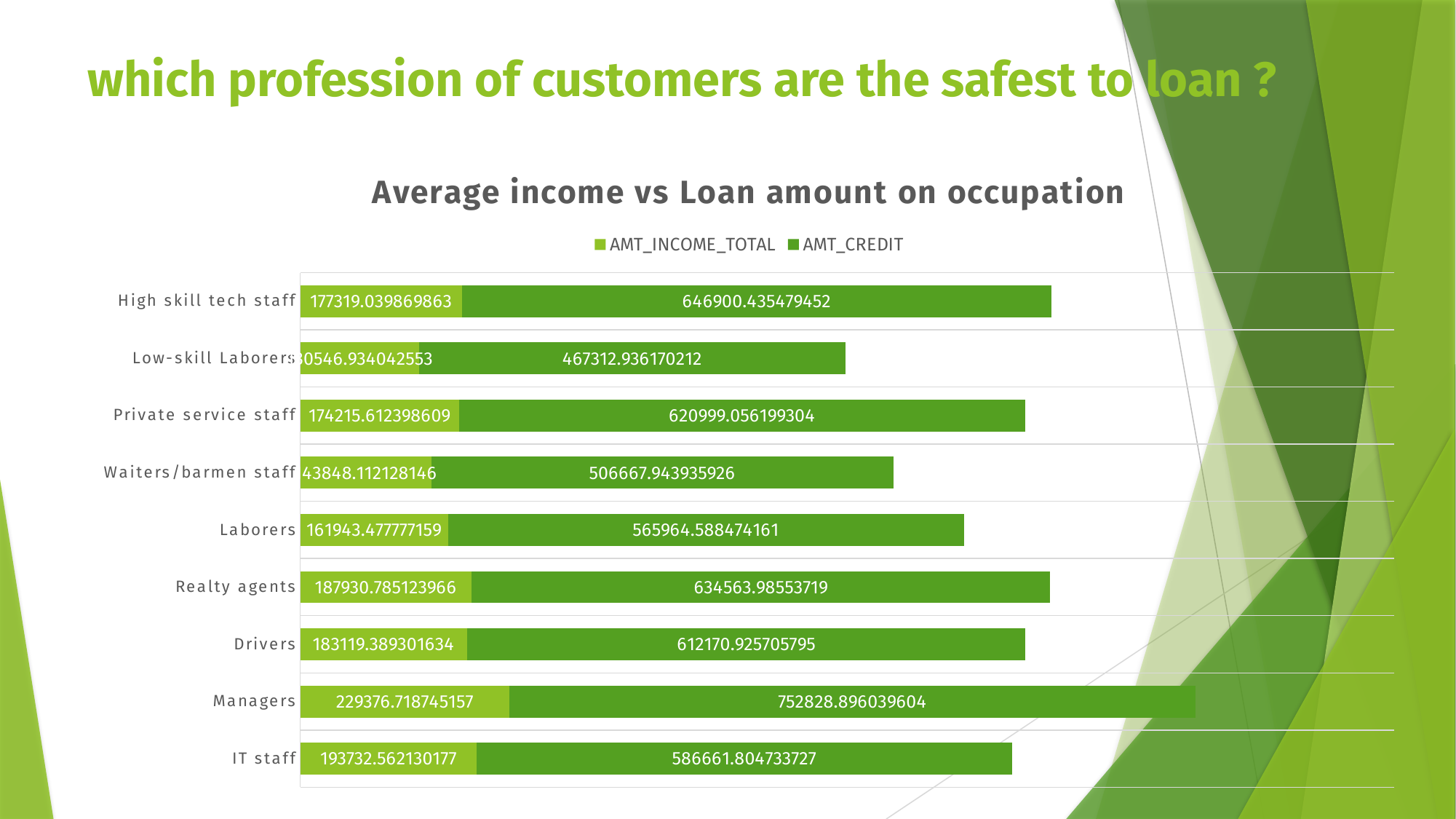

# which profession of customers are the safest to loan ?

### Chart: Average income vs Loan amount on occupation

| Category | AMT_INCOME_TOTAL | AMT_CREDIT |
|---|---|---|
| IT staff | 193732.562130177 | 586661.804733727 |
| Managers | 229376.718745157 | 752828.896039604 |
| Drivers | 183119.389301634 | 612170.925705795 |
| Realty agents | 187930.785123966 | 634563.98553719 |
| Laborers | 161943.477777159 | 565964.588474161 |
| Waiters/barmen staff | 143848.112128146 | 506667.943935926 |
| Private service staff | 174215.612398609 | 620999.056199304 |
| Low-skill Laborers | 130546.934042553 | 467312.936170212 |
| High skill tech staff | 177319.039869863 | 646900.435479452 |